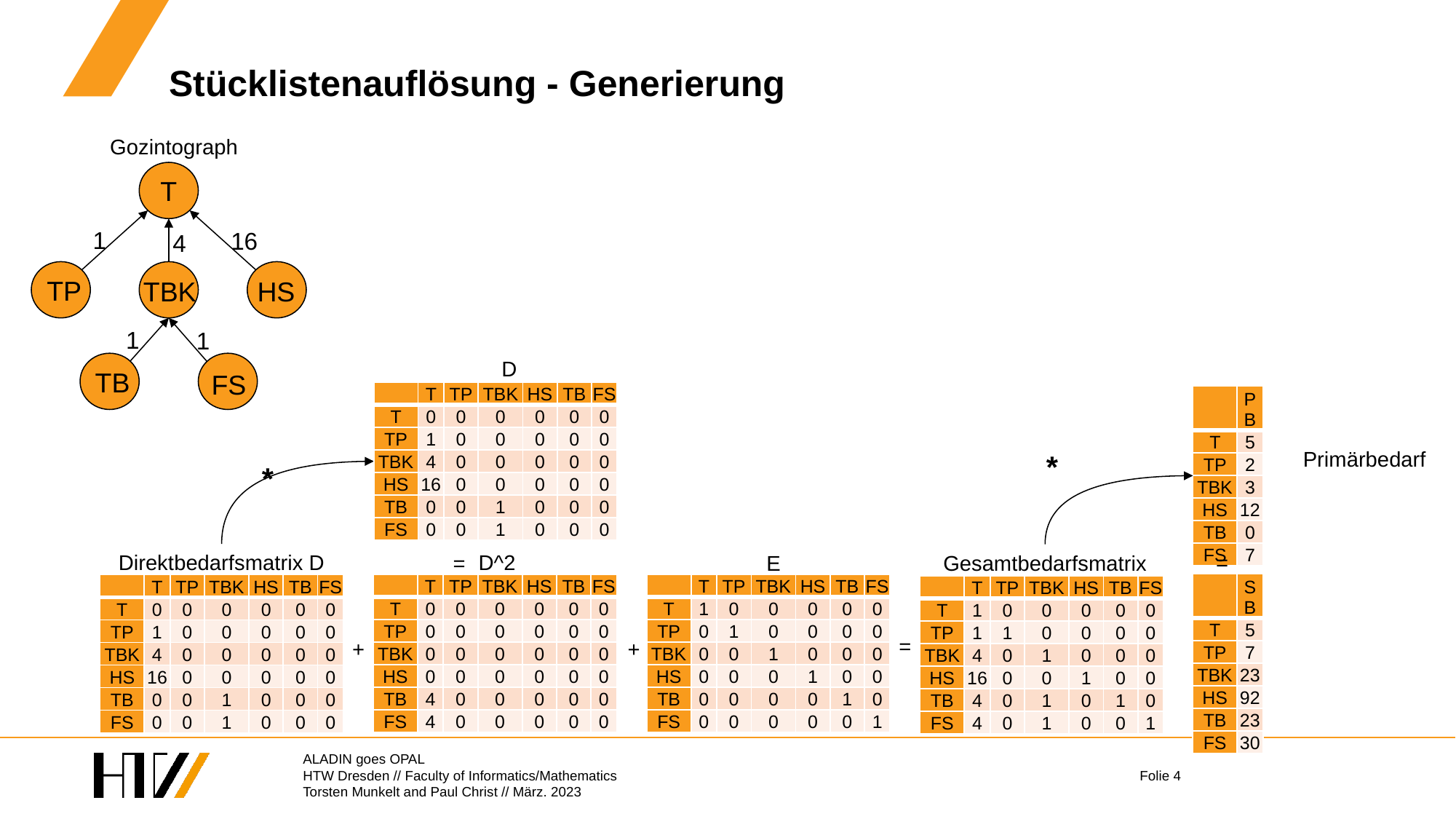

# Stücklistenauflösung - Generierung
Gozintograph

T
1
16
4

TP

TBK

HS
1
1

TB

FS
D
|  | T | TP | TBK | HS | TB | FS |
| --- | --- | --- | --- | --- | --- | --- |
| T | 0 | 0 | 0 | 0 | 0 | 0 |
| TP | 1 | 0 | 0 | 0 | 0 | 0 |
| TBK | 4 | 0 | 0 | 0 | 0 | 0 |
| HS | 16 | 0 | 0 | 0 | 0 | 0 |
| TB | 0 | 0 | 1 | 0 | 0 | 0 |
| FS | 0 | 0 | 1 | 0 | 0 | 0 |
|  | PB |
| --- | --- |
| T | 5 |
| TP | 2 |
| TBK | 3 |
| HS | 12 |
| TB | 0 |
| FS | 7 |
Primärbedarf
*
*
Direktbedarfsmatrix D
D^2
=
E
Gesamtbedarfsmatrix
=
|  | SB |
| --- | --- |
| T | 5 |
| TP | 7 |
| TBK | 23 |
| HS | 92 |
| TB | 23 |
| FS | 30 |
|  | T | TP | TBK | HS | TB | FS |
| --- | --- | --- | --- | --- | --- | --- |
| T | 0 | 0 | 0 | 0 | 0 | 0 |
| TP | 0 | 0 | 0 | 0 | 0 | 0 |
| TBK | 0 | 0 | 0 | 0 | 0 | 0 |
| HS | 0 | 0 | 0 | 0 | 0 | 0 |
| TB | 4 | 0 | 0 | 0 | 0 | 0 |
| FS | 4 | 0 | 0 | 0 | 0 | 0 |
|  | T | TP | TBK | HS | TB | FS |
| --- | --- | --- | --- | --- | --- | --- |
| T | 1 | 0 | 0 | 0 | 0 | 0 |
| TP | 0 | 1 | 0 | 0 | 0 | 0 |
| TBK | 0 | 0 | 1 | 0 | 0 | 0 |
| HS | 0 | 0 | 0 | 1 | 0 | 0 |
| TB | 0 | 0 | 0 | 0 | 1 | 0 |
| FS | 0 | 0 | 0 | 0 | 0 | 1 |
|  | T | TP | TBK | HS | TB | FS |
| --- | --- | --- | --- | --- | --- | --- |
| T | 0 | 0 | 0 | 0 | 0 | 0 |
| TP | 1 | 0 | 0 | 0 | 0 | 0 |
| TBK | 4 | 0 | 0 | 0 | 0 | 0 |
| HS | 16 | 0 | 0 | 0 | 0 | 0 |
| TB | 0 | 0 | 1 | 0 | 0 | 0 |
| FS | 0 | 0 | 1 | 0 | 0 | 0 |
|  | T | TP | TBK | HS | TB | FS |
| --- | --- | --- | --- | --- | --- | --- |
| T | 1 | 0 | 0 | 0 | 0 | 0 |
| TP | 1 | 1 | 0 | 0 | 0 | 0 |
| TBK | 4 | 0 | 1 | 0 | 0 | 0 |
| HS | 16 | 0 | 0 | 1 | 0 | 0 |
| TB | 4 | 0 | 1 | 0 | 1 | 0 |
| FS | 4 | 0 | 1 | 0 | 0 | 1 |
=
+
+